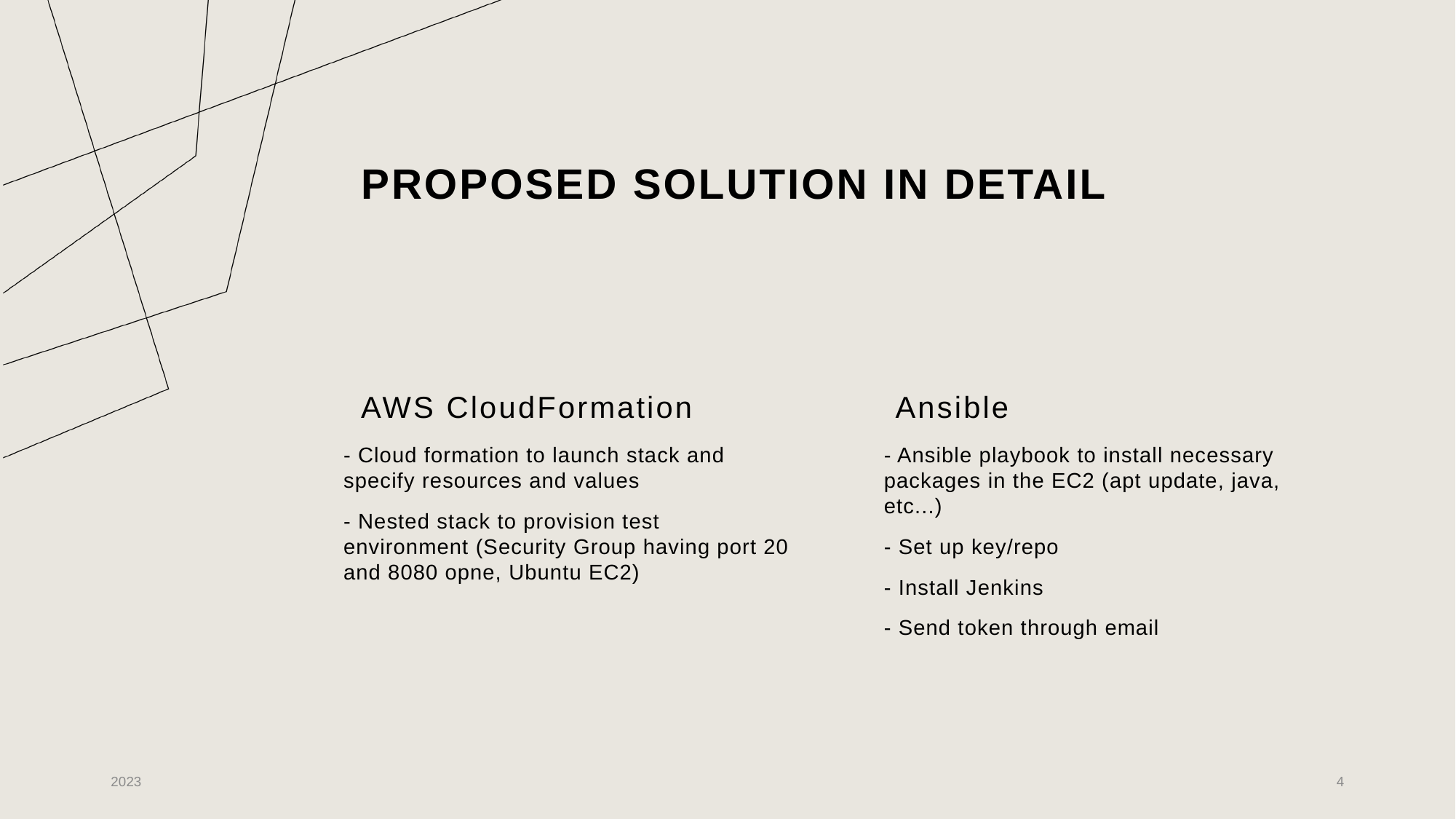

# Proposed Solution in detail
AWS CloudFormation
Ansible
- Cloud formation to launch stack and specify resources and values
- Nested stack to provision test environment (Security Group having port 20 and 8080 opne, Ubuntu EC2)

- Ansible playbook to install necessary packages in the EC2 (apt update, java, etc...)
- Set up key/repo
- Install Jenkins
- Send token through email
2023
4